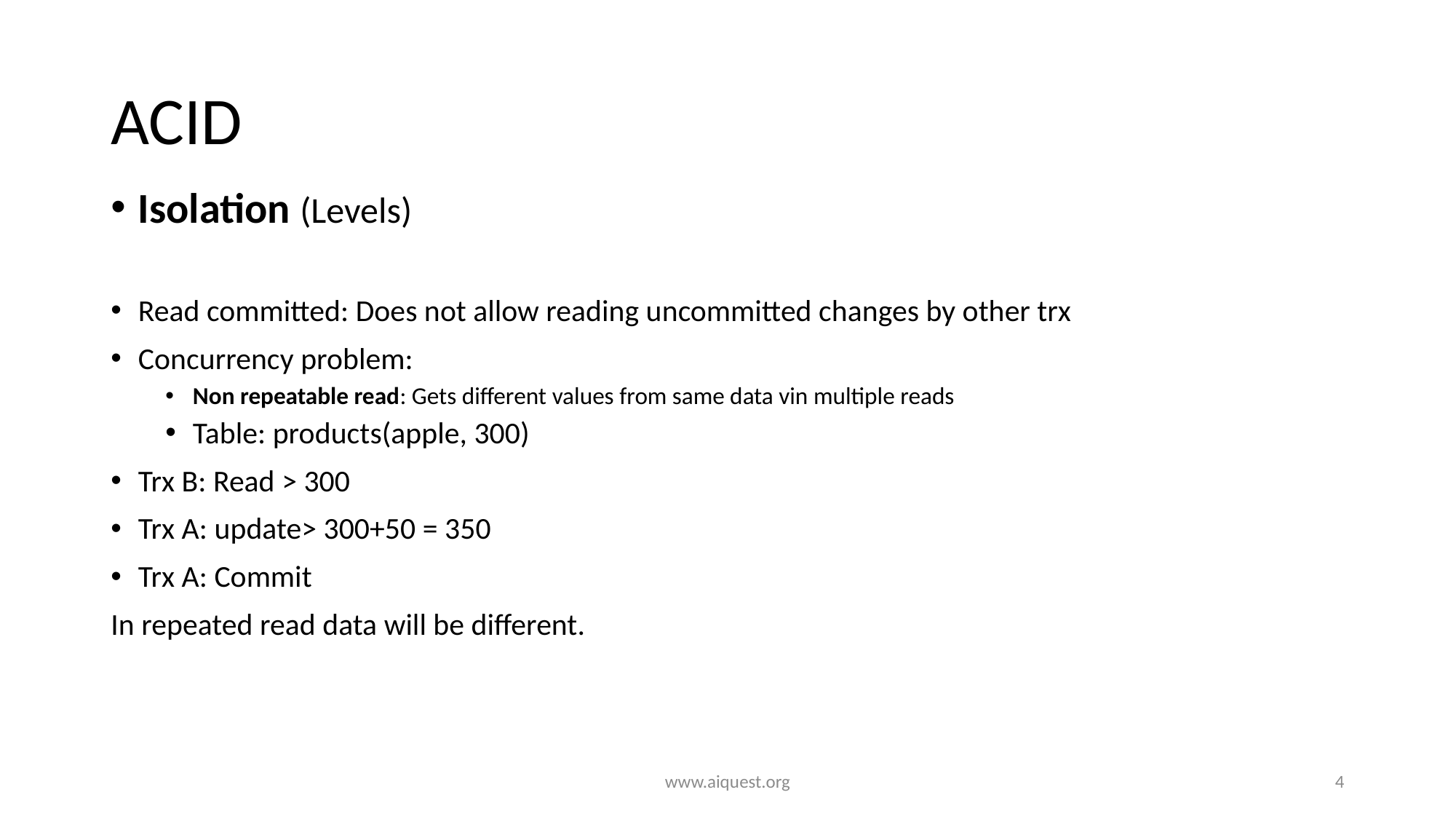

# ACID
Isolation (Levels)

Read committed: Does not allow reading uncommitted changes by other trx
Concurrency problem:
Non repeatable read: Gets different values from same data vin multiple reads
Table: products(apple, 300)
Trx B: Read > 300
Trx A: update> 300+50 = 350
Trx A: Commit
In repeated read data will be different.

www.aiquest.org
4